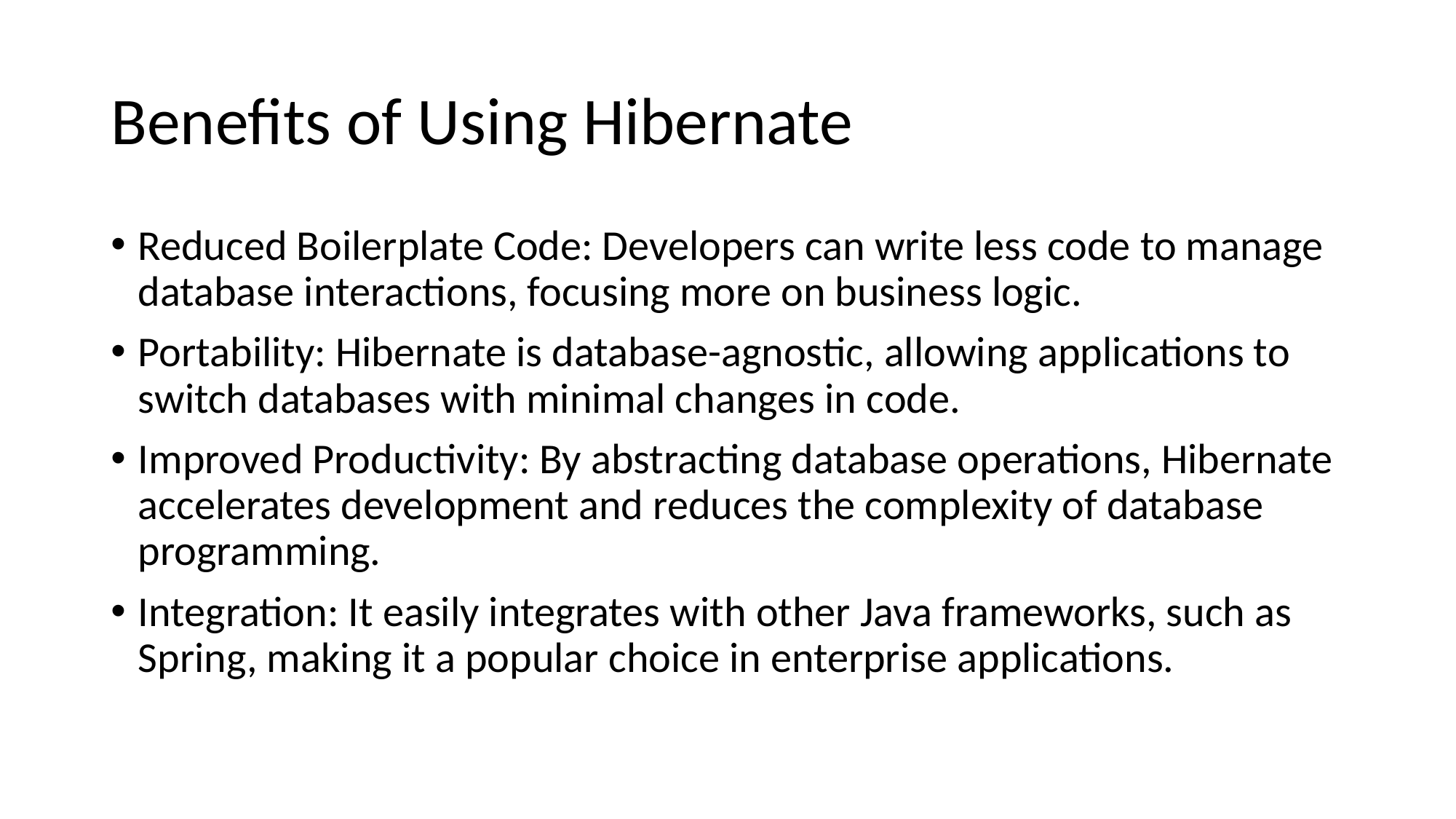

# Benefits of Using Hibernate
Reduced Boilerplate Code: Developers can write less code to manage database interactions, focusing more on business logic.
Portability: Hibernate is database-agnostic, allowing applications to switch databases with minimal changes in code.
Improved Productivity: By abstracting database operations, Hibernate accelerates development and reduces the complexity of database programming.
Integration: It easily integrates with other Java frameworks, such as Spring, making it a popular choice in enterprise applications.